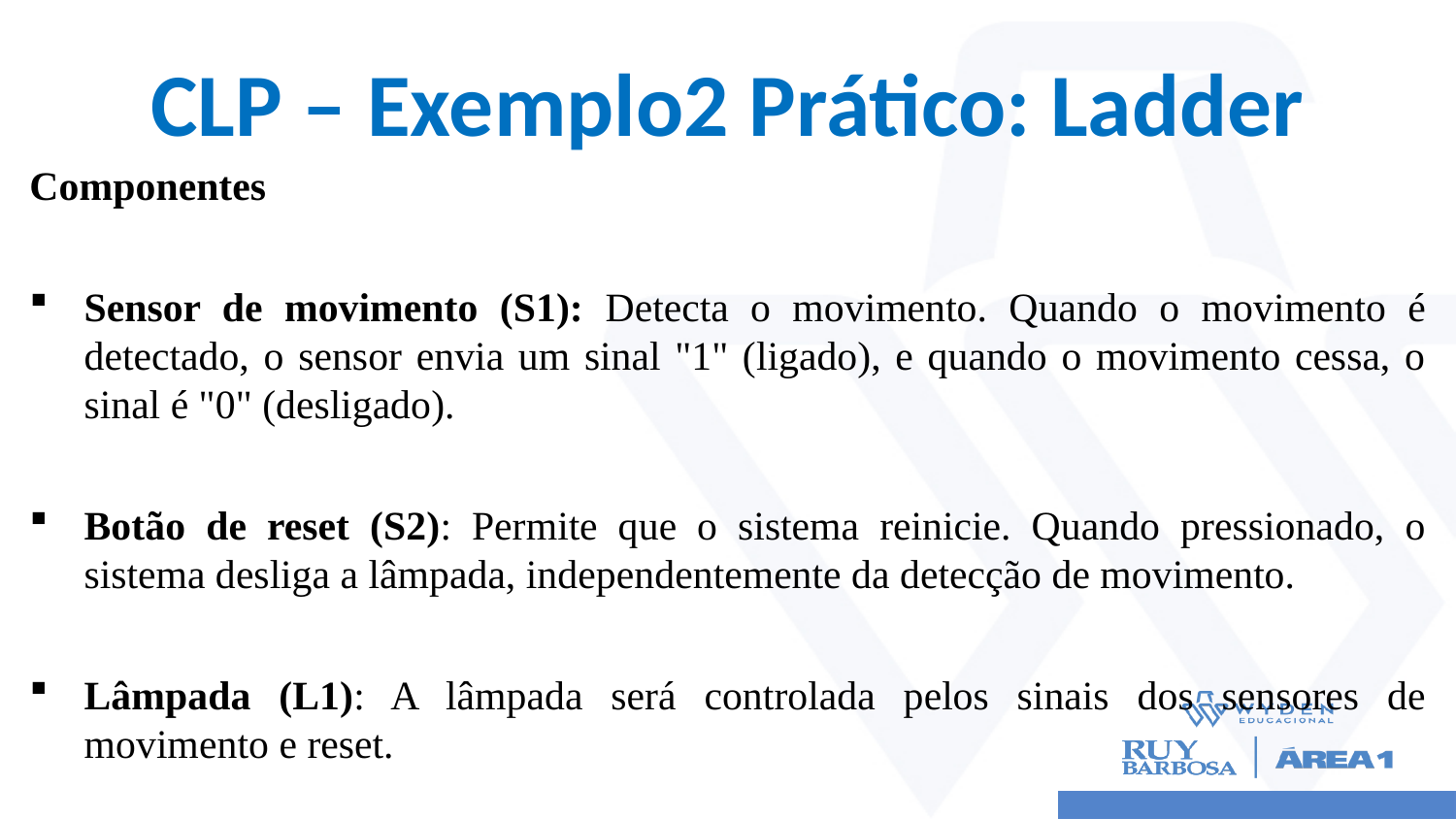

# CLP – Exemplo2 Prático: Ladder
Componentes

Sensor de movimento (S1): Detecta o movimento. Quando o movimento é detectado, o sensor envia um sinal "1" (ligado), e quando o movimento cessa, o sinal é "0" (desligado).

Botão de reset (S2): Permite que o sistema reinicie. Quando pressionado, o sistema desliga a lâmpada, independentemente da detecção de movimento.

Lâmpada (L1): A lâmpada será controlada pelos sinais dos sensores de movimento e reset.